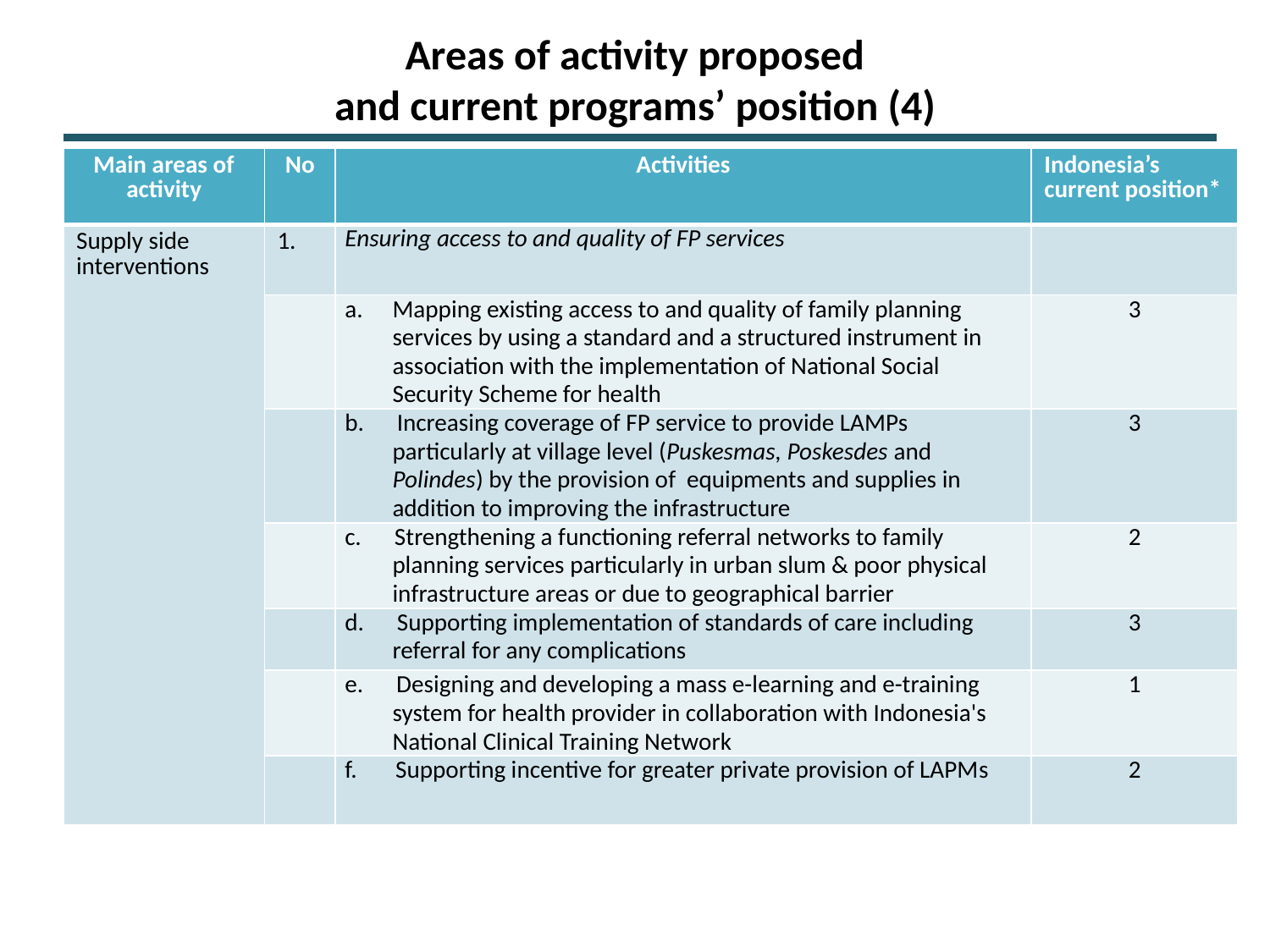

Areas of activity proposed
and current programs’ position (4)
| Main areas of activity | No | Activities | Indonesia’s current position\* |
| --- | --- | --- | --- |
| Supply side interventions | 1. | Ensuring access to and quality of FP services |  |
|  |  | Mapping existing access to and quality of family planning services by using a standard and a structured instrument in association with the implementation of National Social Security Scheme for health | 3 |
|  |  | b. Increasing coverage of FP service to provide LAMPs particularly at village level (Puskesmas, Poskesdes and Polindes) by the provision of equipments and supplies in addition to improving the infrastructure | 3 |
|  |  | c. Strengthening a functioning referral networks to family planning services particularly in urban slum & poor physical infrastructure areas or due to geographical barrier | 2 |
|  |  | d. Supporting implementation of standards of care including referral for any complications | 3 |
|  |  | e. Designing and developing a mass e-learning and e-training system for health provider in collaboration with Indonesia's National Clinical Training Network | 1 |
|  |  | f. Supporting incentive for greater private provision of LAPMs | 2 |